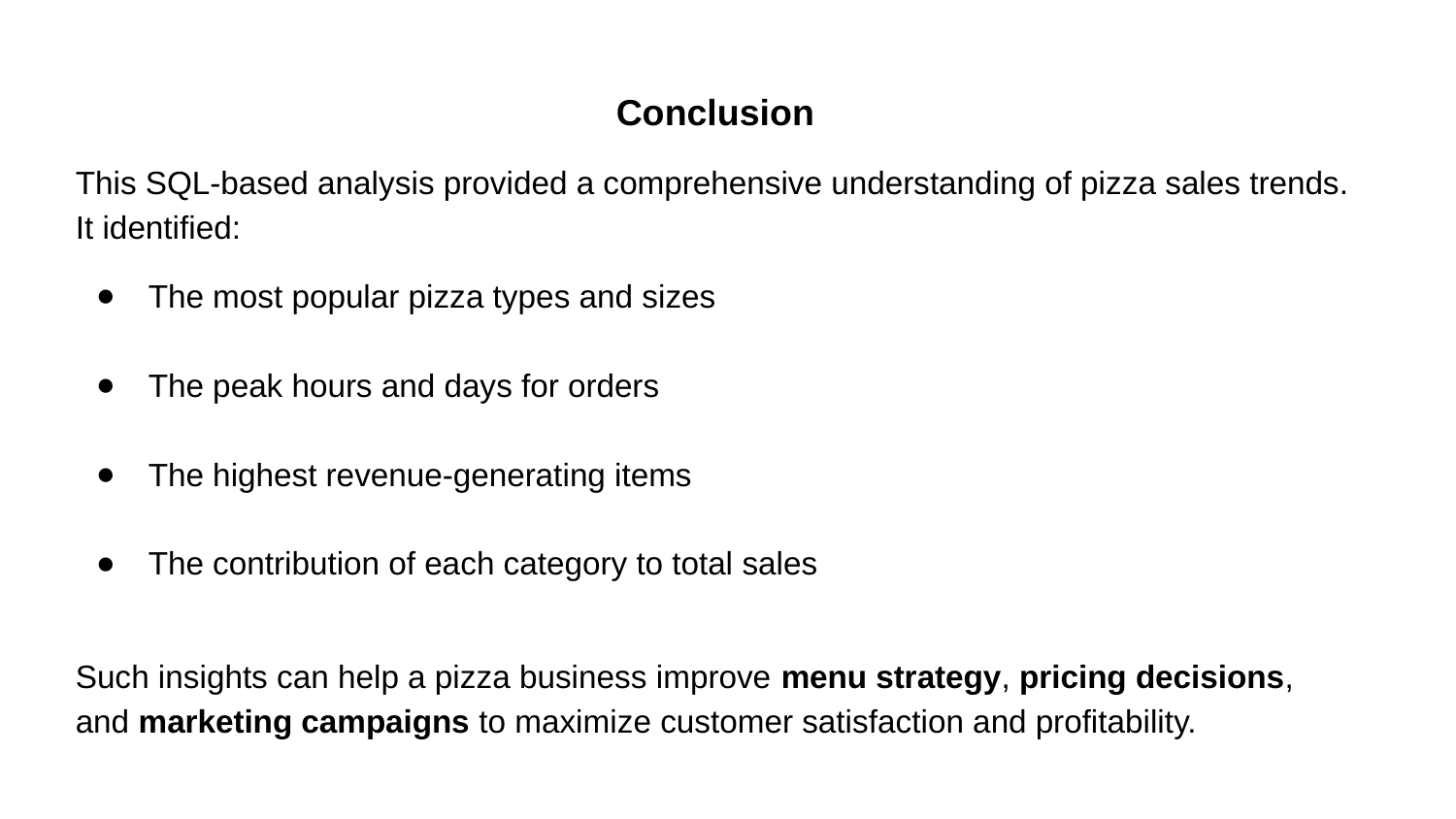

Conclusion
This SQL-based analysis provided a comprehensive understanding of pizza sales trends. It identified:
The most popular pizza types and sizes
The peak hours and days for orders
The highest revenue-generating items
The contribution of each category to total sales
Such insights can help a pizza business improve menu strategy, pricing decisions, and marketing campaigns to maximize customer satisfaction and profitability.